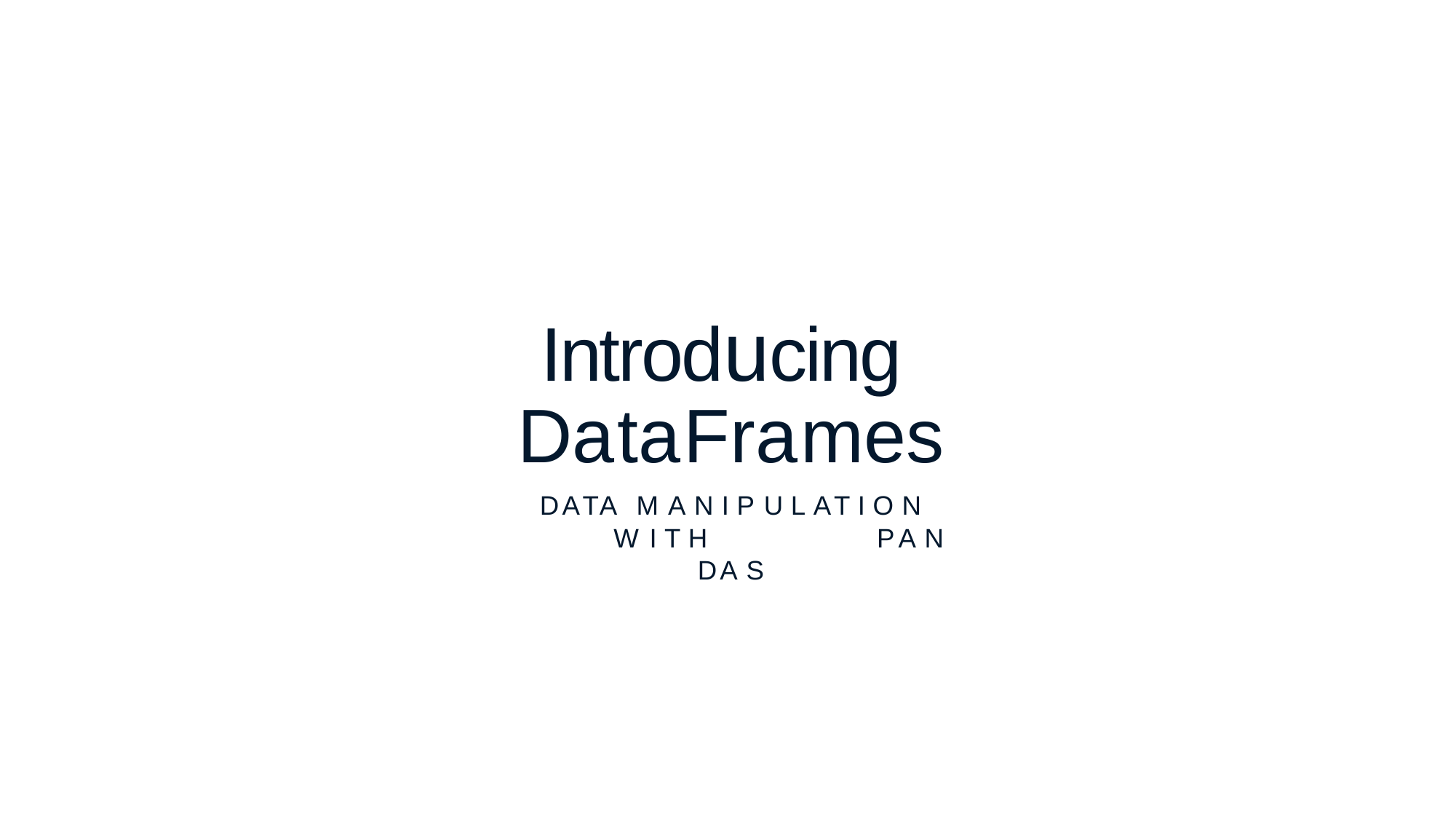

# Introducing  DataFrames
DATA	M A N I P U L AT I O N	W I T H	PA N DA S